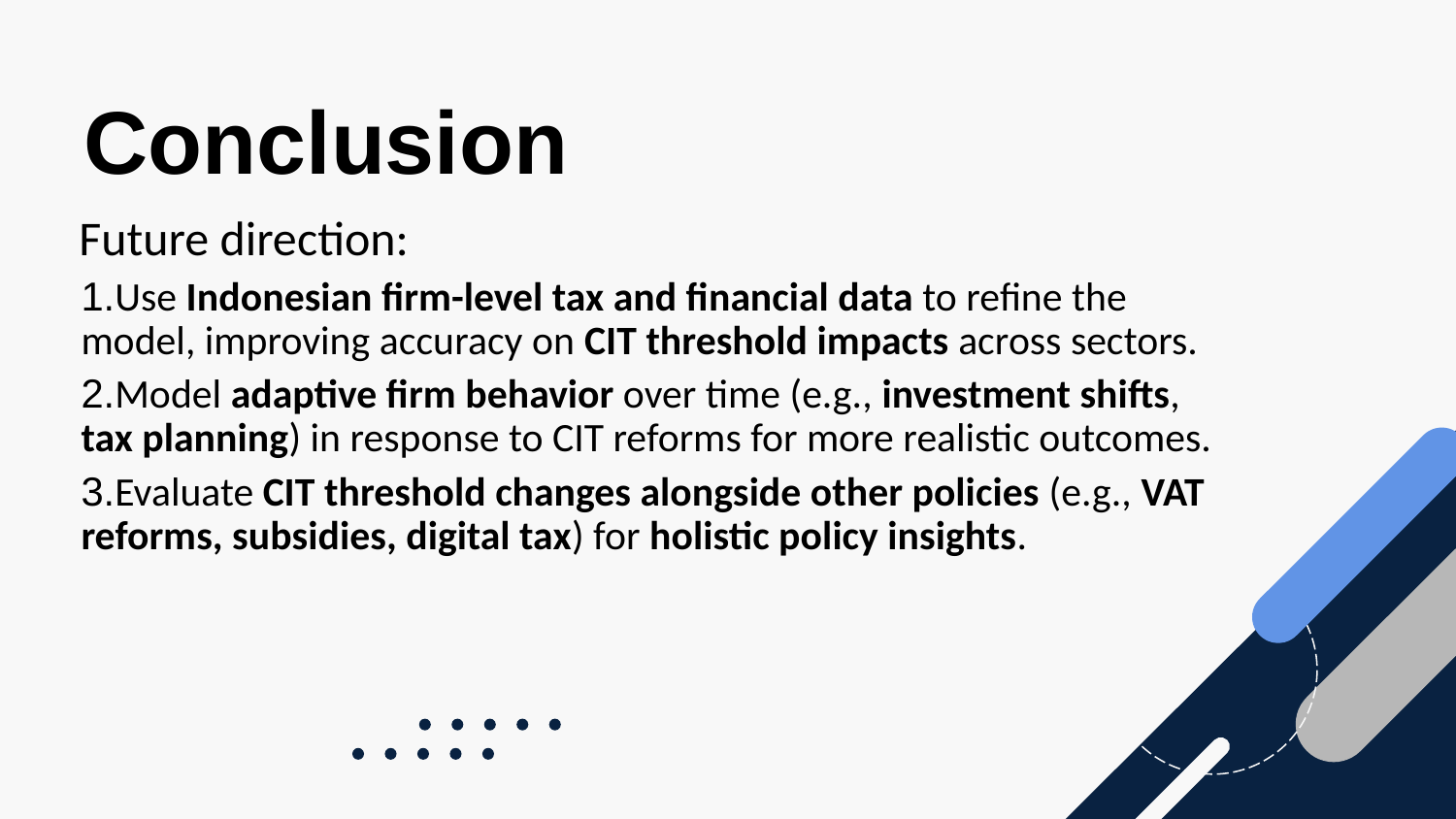

# Conclusion
Future direction:
1.Use Indonesian firm-level tax and financial data to refine the model, improving accuracy on CIT threshold impacts across sectors.
2.Model adaptive firm behavior over time (e.g., investment shifts, tax planning) in response to CIT reforms for more realistic outcomes.
3.Evaluate CIT threshold changes alongside other policies (e.g., VAT reforms, subsidies, digital tax) for holistic policy insights.